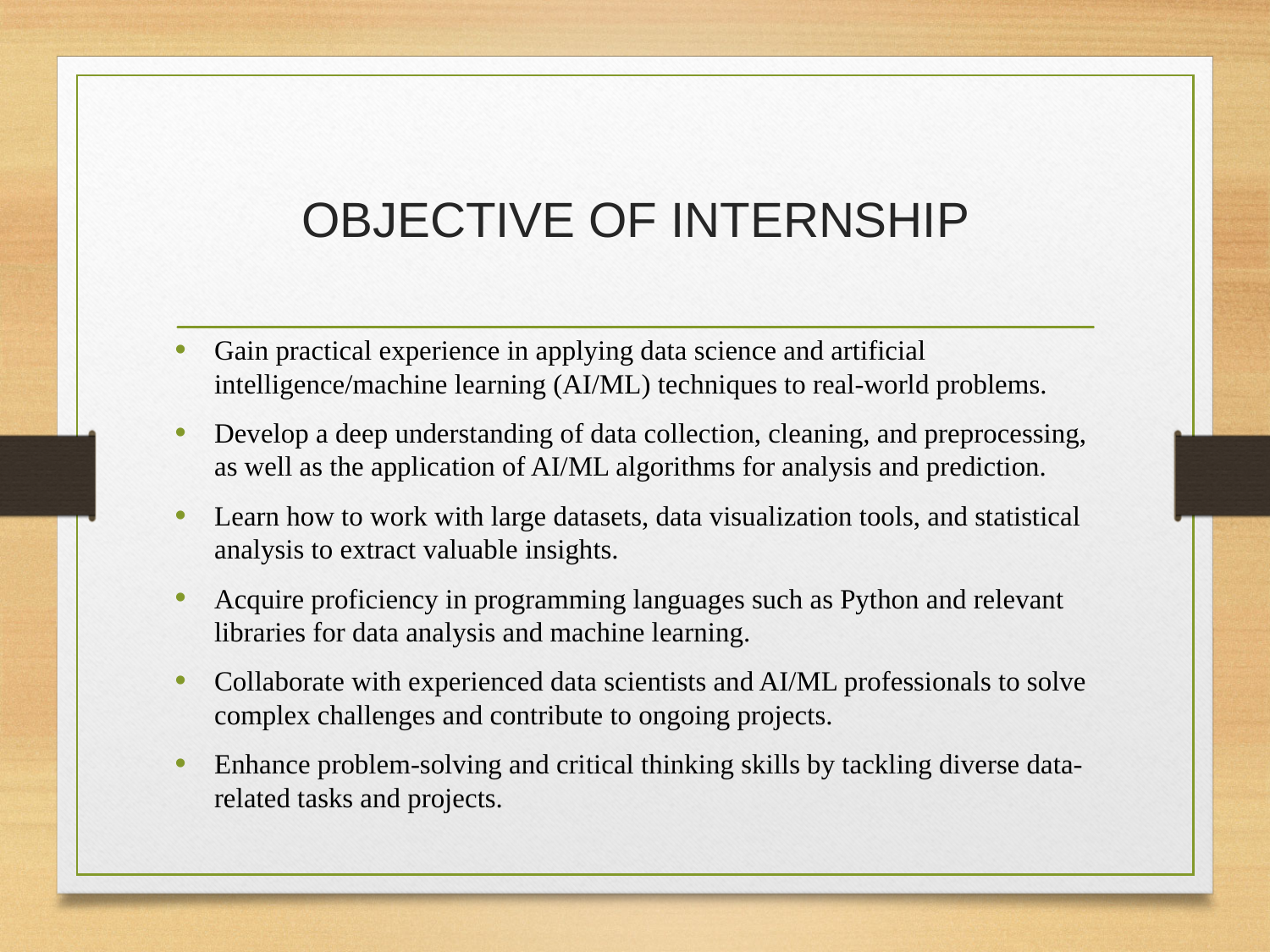

# OBJECTIVE OF INTERNSHIP
Gain practical experience in applying data science and artificial intelligence/machine learning (AI/ML) techniques to real-world problems.
Develop a deep understanding of data collection, cleaning, and preprocessing, as well as the application of AI/ML algorithms for analysis and prediction.
Learn how to work with large datasets, data visualization tools, and statistical analysis to extract valuable insights.
Acquire proficiency in programming languages such as Python and relevant libraries for data analysis and machine learning.
Collaborate with experienced data scientists and AI/ML professionals to solve complex challenges and contribute to ongoing projects.
Enhance problem-solving and critical thinking skills by tackling diverse data-related tasks and projects.